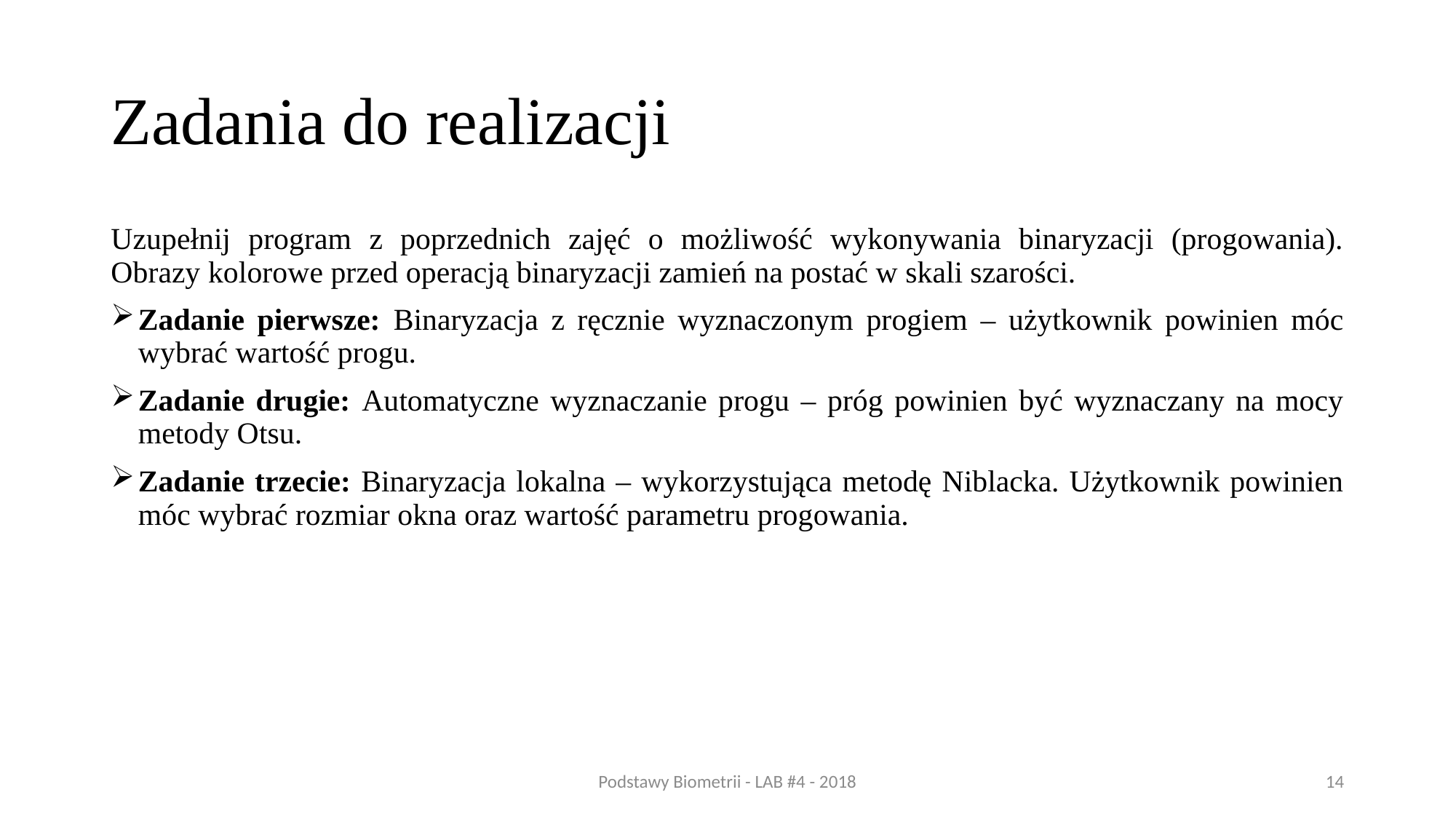

# Zadania do realizacji
Uzupełnij program z poprzednich zajęć o możliwość wykonywania binaryzacji (progowania). Obrazy kolorowe przed operacją binaryzacji zamień na postać w skali szarości.
Zadanie pierwsze: Binaryzacja z ręcznie wyznaczonym progiem – użytkownik powinien móc wybrać wartość progu.
Zadanie drugie: Automatyczne wyznaczanie progu – próg powinien być wyznaczany na mocy metody Otsu.
Zadanie trzecie: Binaryzacja lokalna – wykorzystująca metodę Niblacka. Użytkownik powinien móc wybrać rozmiar okna oraz wartość parametru progowania.
Podstawy Biometrii - LAB #4 - 2018
14